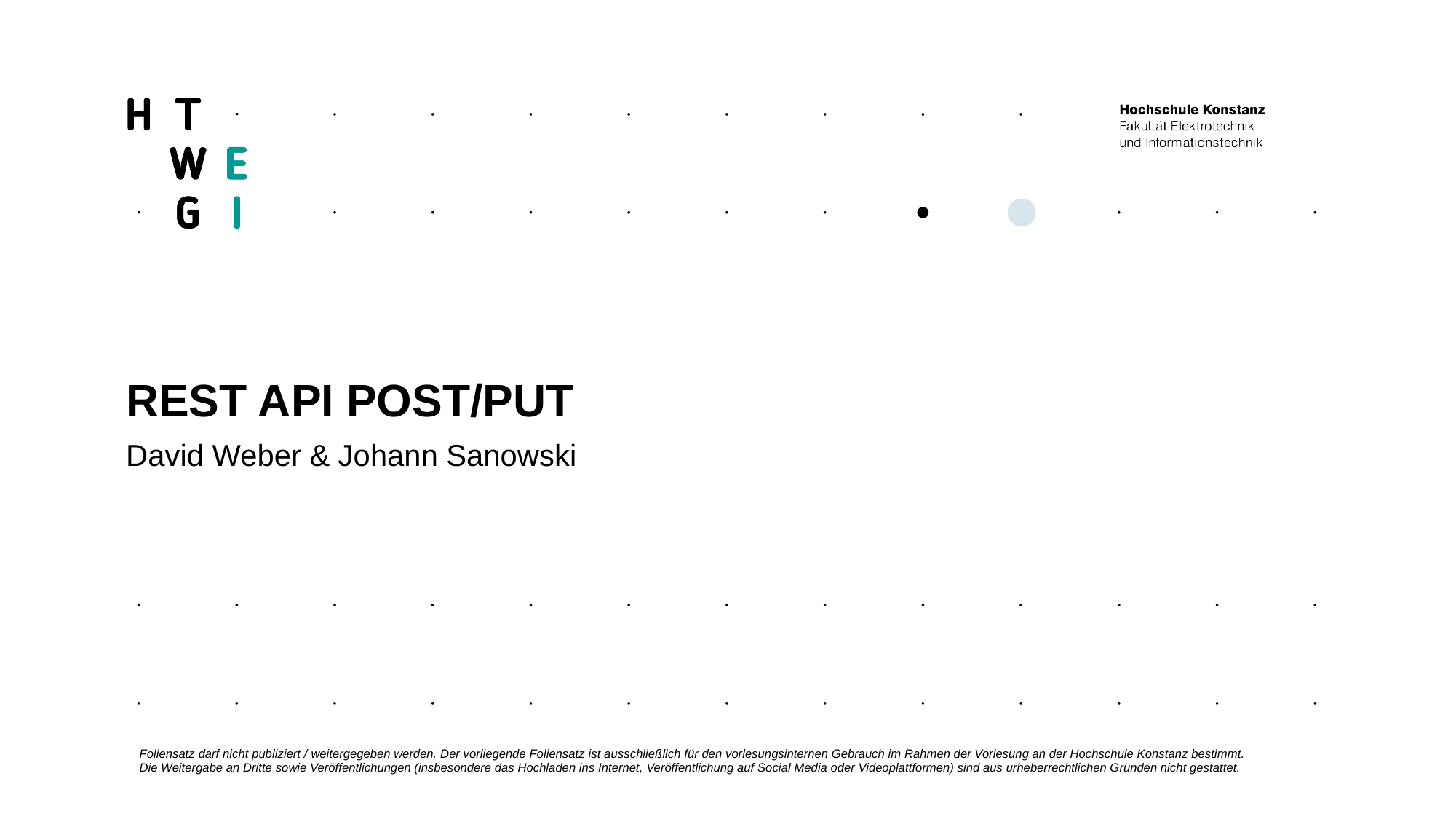

# REST API POST/PUT
David Weber & Johann Sanowski